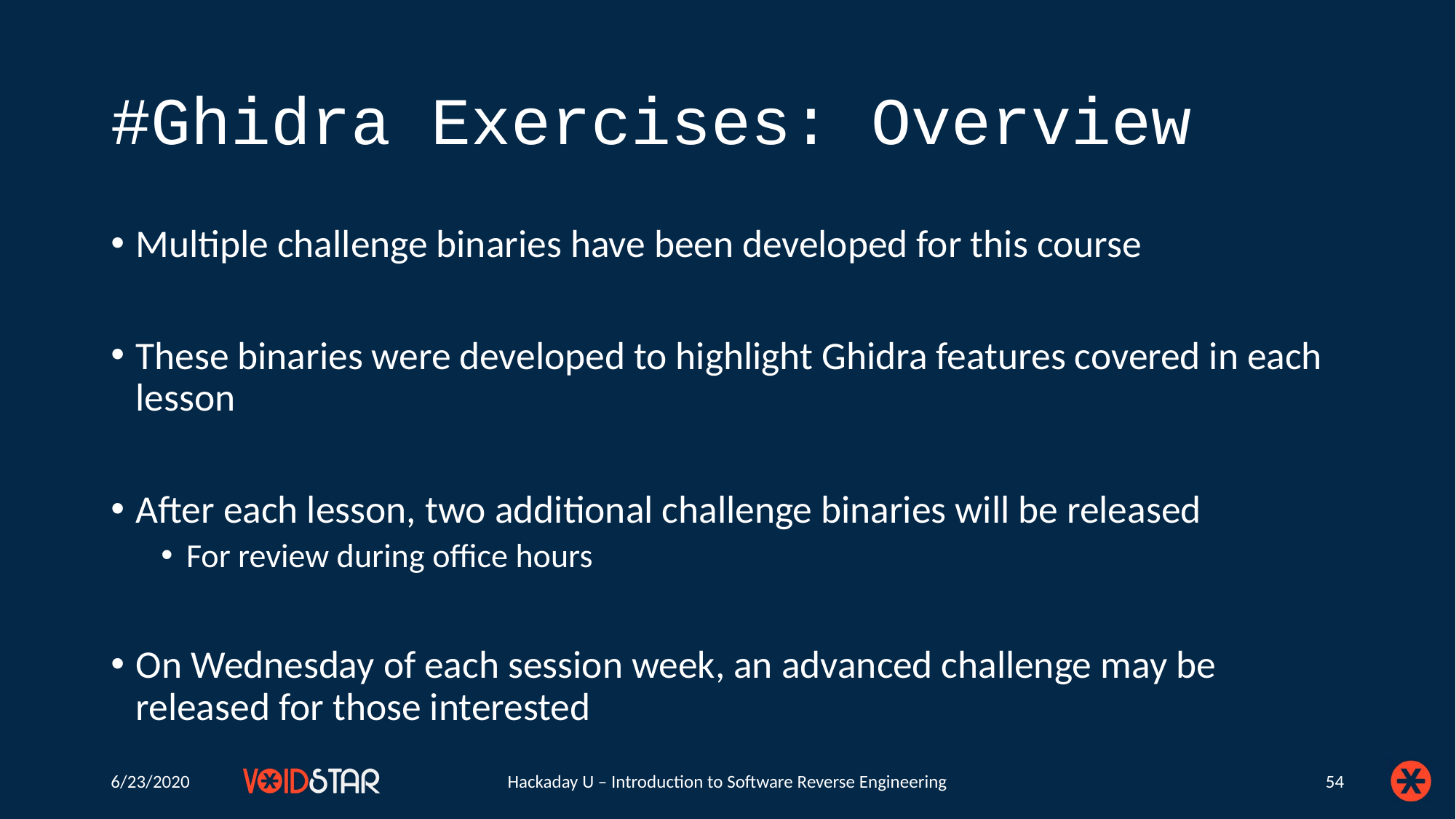

# #Ghidra Exercises: Overview
Multiple challenge binaries have been developed for this course

These binaries were developed to highlight Ghidra features covered in each lesson

After each lesson, two additional challenge binaries will be released
For review during office hours

On Wednesday of each session week, an advanced challenge may be released for those interested

6/23/2020
Hackaday U – Introduction to Software Reverse Engineering
54